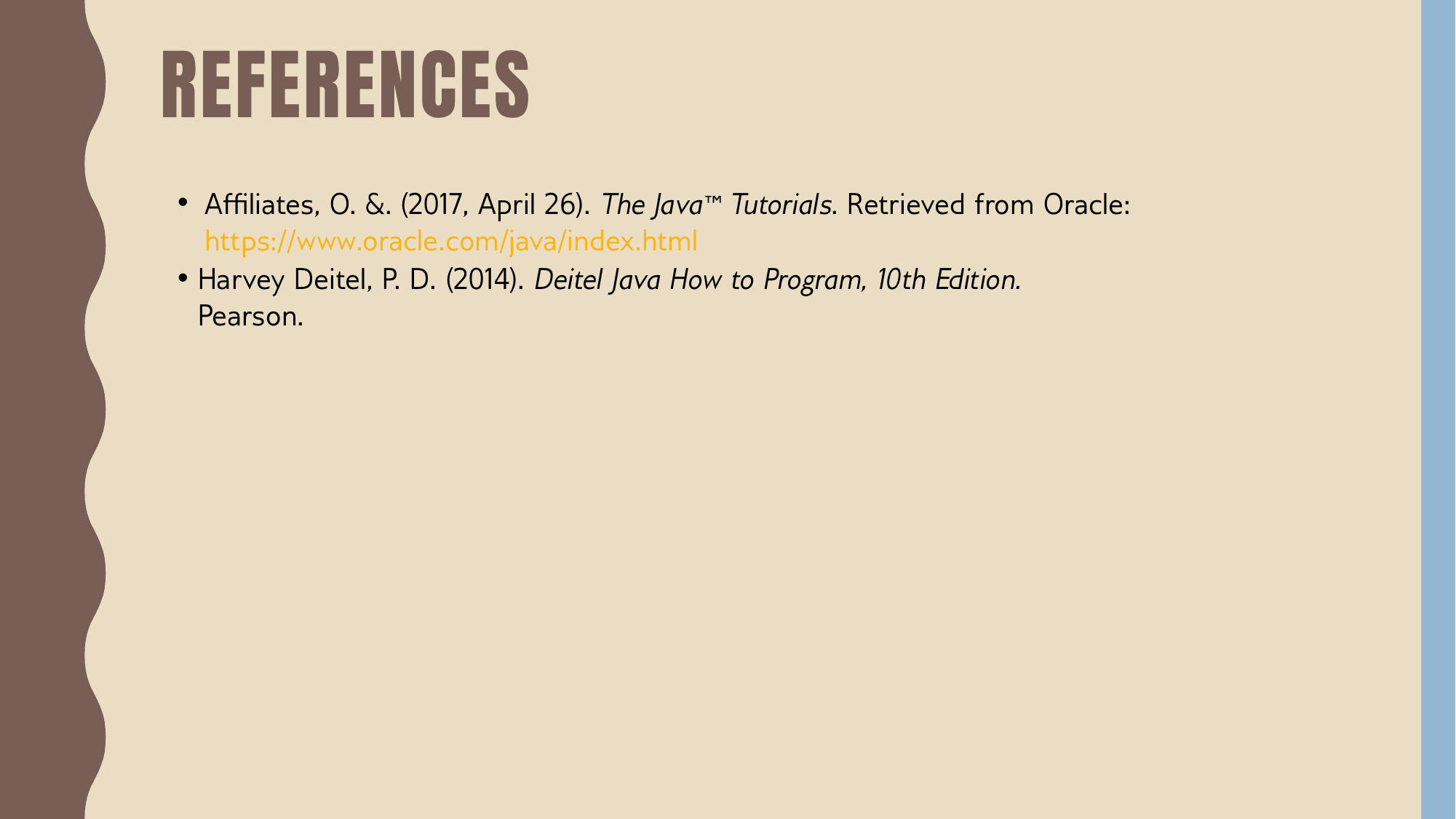

# References
Affiliates, O. &. (2017, April 26). The Java™ Tutorials. Retrieved from Oracle: https://www.oracle.com/java/index.html

Harvey Deitel, P. D. (2014). Deitel Java How to Program, 10th Edition. Pearson.